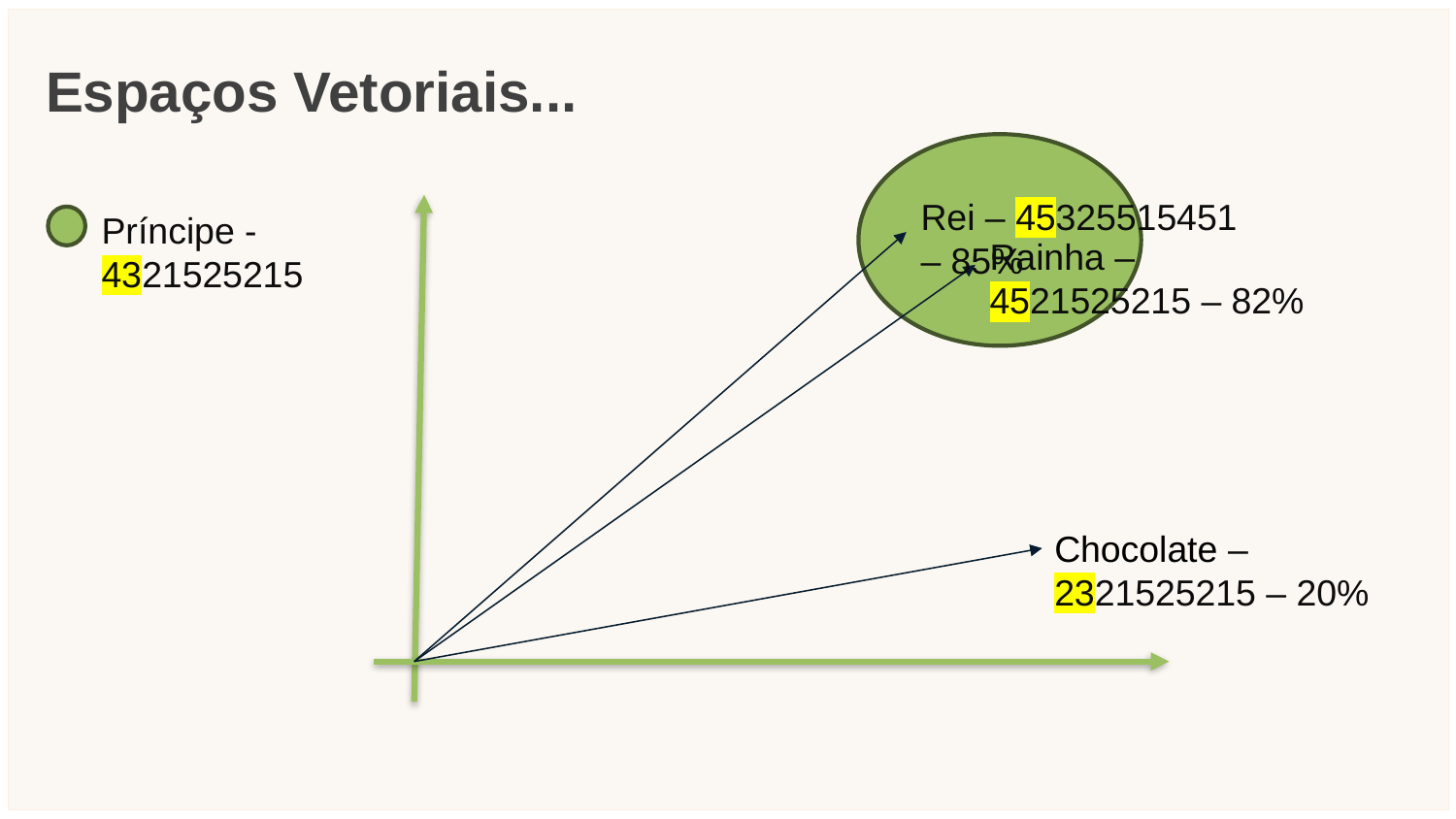

Espaços Vetoriais...

Rei – 45325515451 – 85%
Príncipe - 4321525215

Rainha – 4521525215 – 82%
Chocolate – 2321525215 – 20%